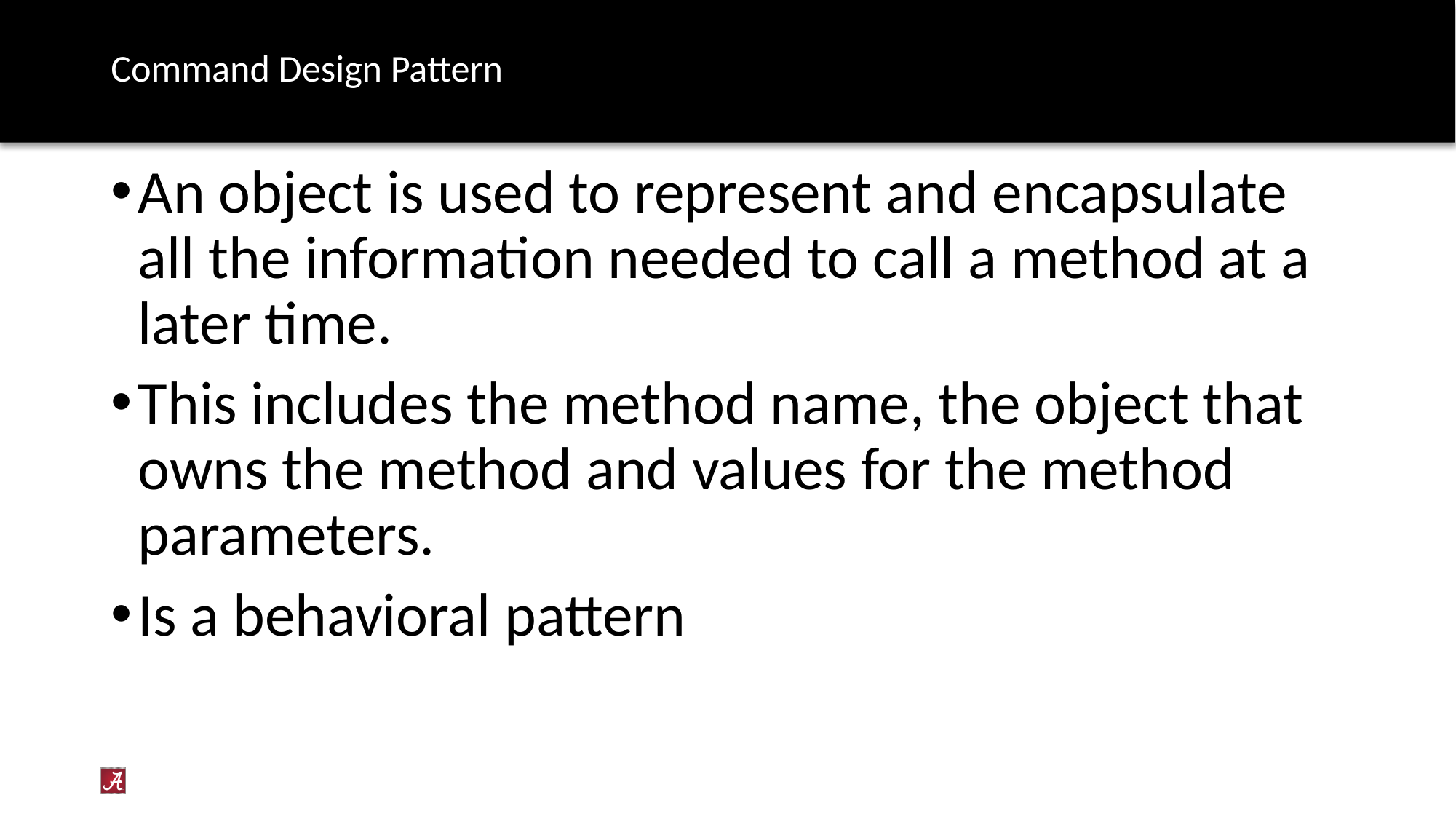

# Command Design Pattern
An object is used to represent and encapsulate all the information needed to call a method at a later time.
This includes the method name, the object that owns the method and values for the method parameters.
Is a behavioral pattern